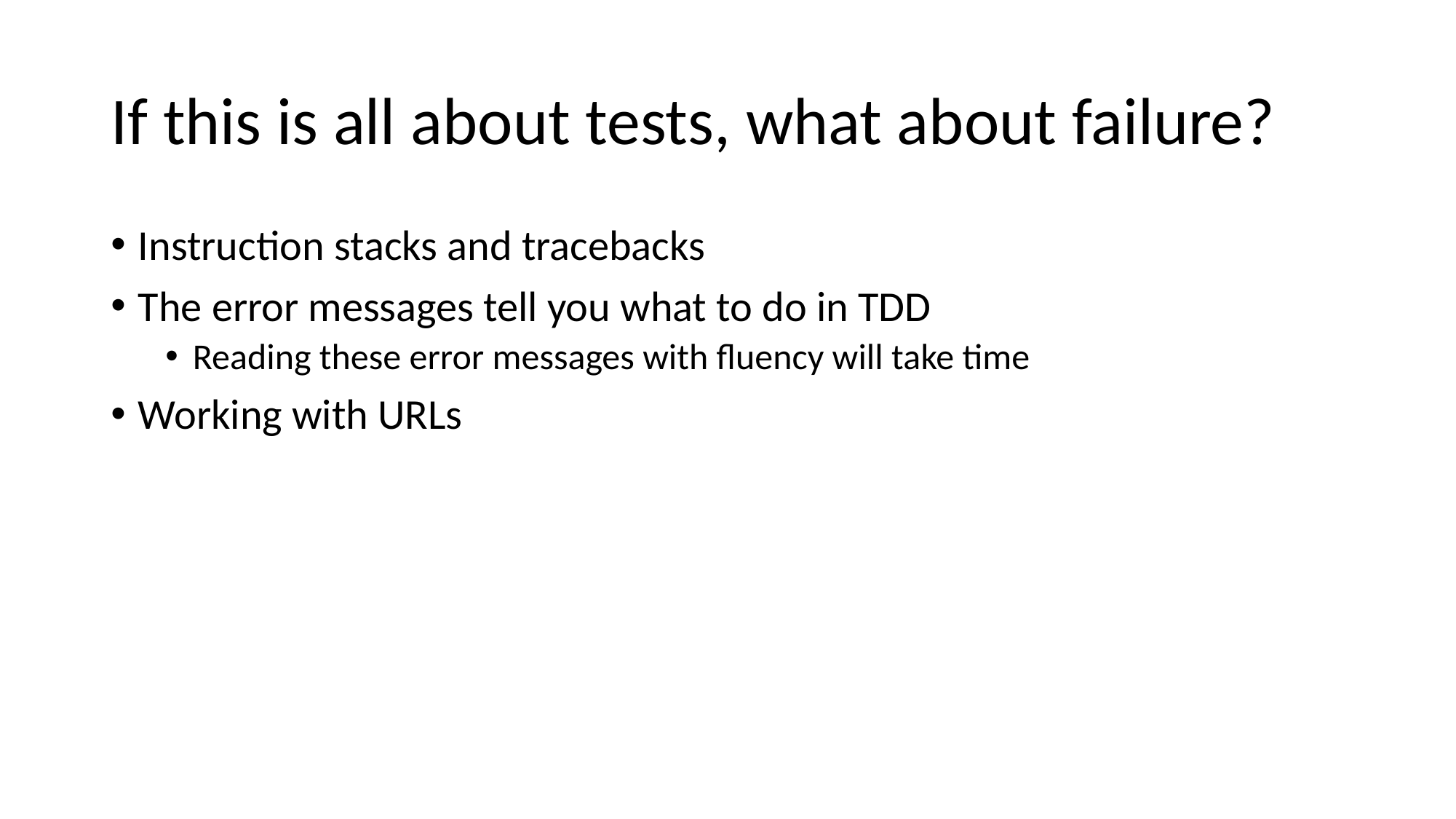

# If this is all about tests, what about failure?
Instruction stacks and tracebacks
The error messages tell you what to do in TDD
Reading these error messages with fluency will take time
Working with URLs